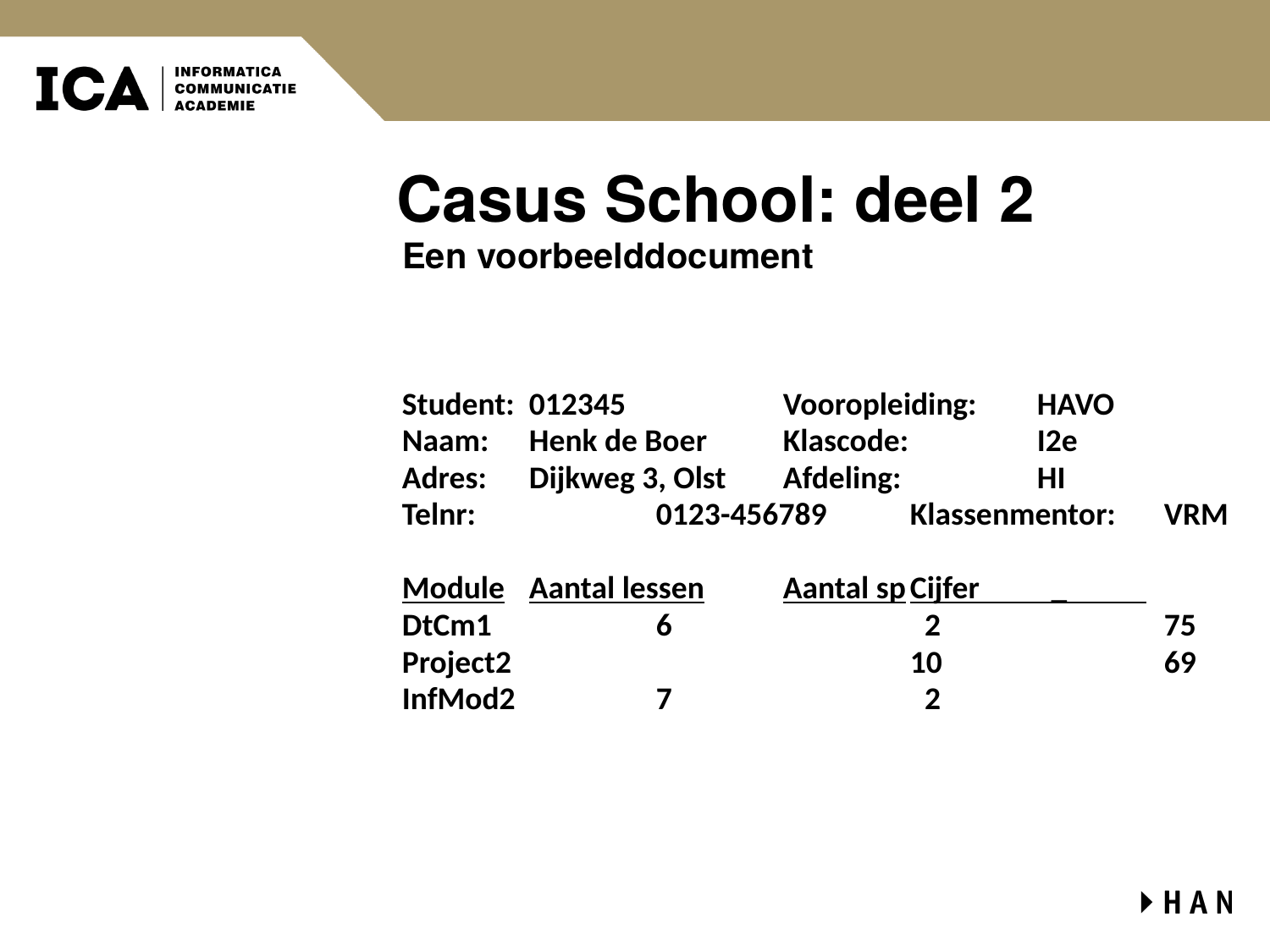

# Casus School: deel 2
Een voorbeelddocument

Student:	012345		Vooropleiding:	HAVO
Naam:	Henk de Boer 	Klascode:		I2e
Adres:	Dijkweg 3, Olst	Afdeling:		HI
Telnr:		0123-456789 	Klassenmentor:	VRM

Module	Aantal lessen	Aantal sp	Cijfer          _
DtCm1		6		  2		75
Project2				10		69
InfMod2		7		  2